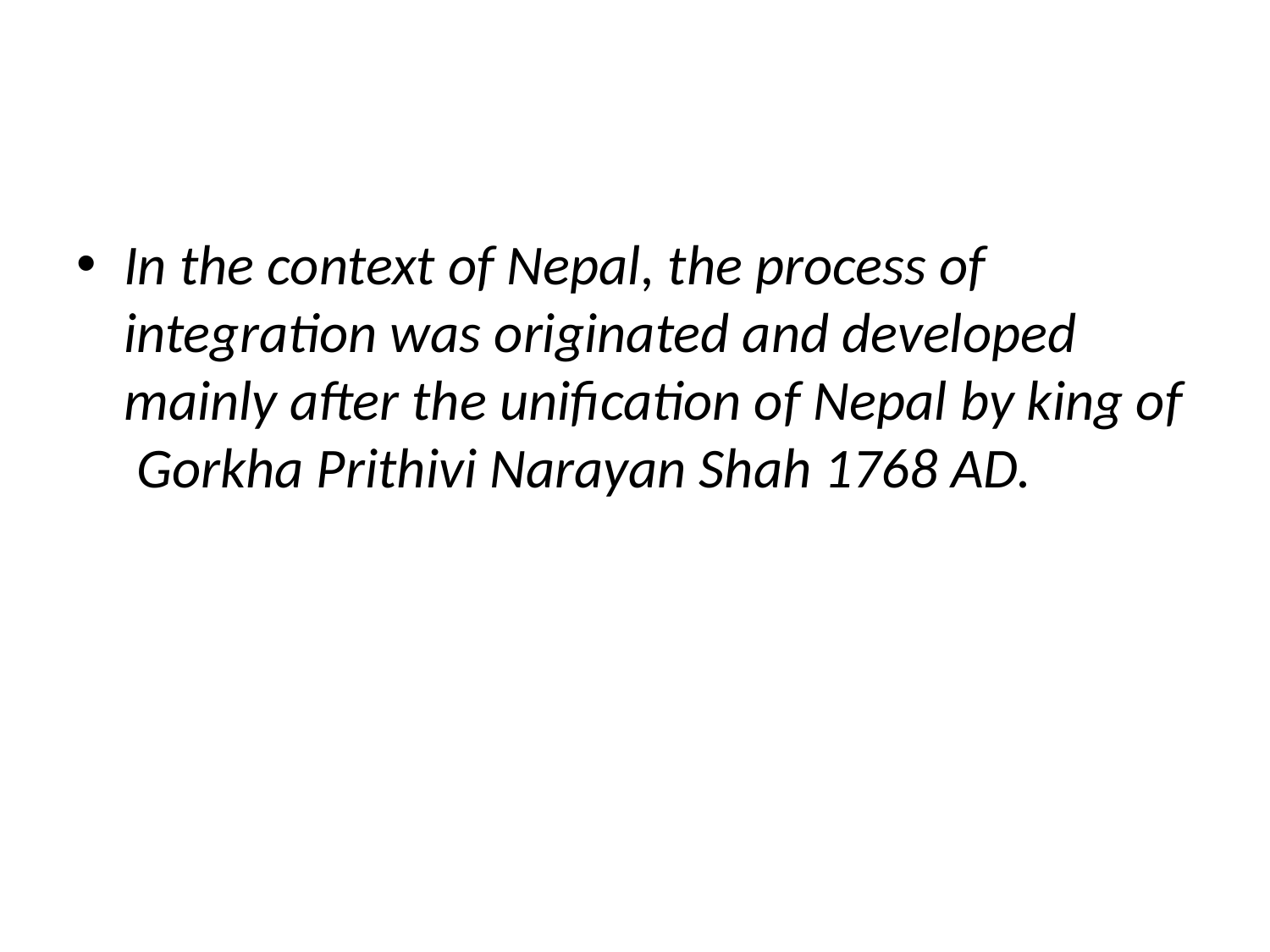

#
In the context of Nepal, the process of integration was originated and developed mainly after the unification of Nepal by king of  Gorkha Prithivi Narayan Shah 1768 AD.